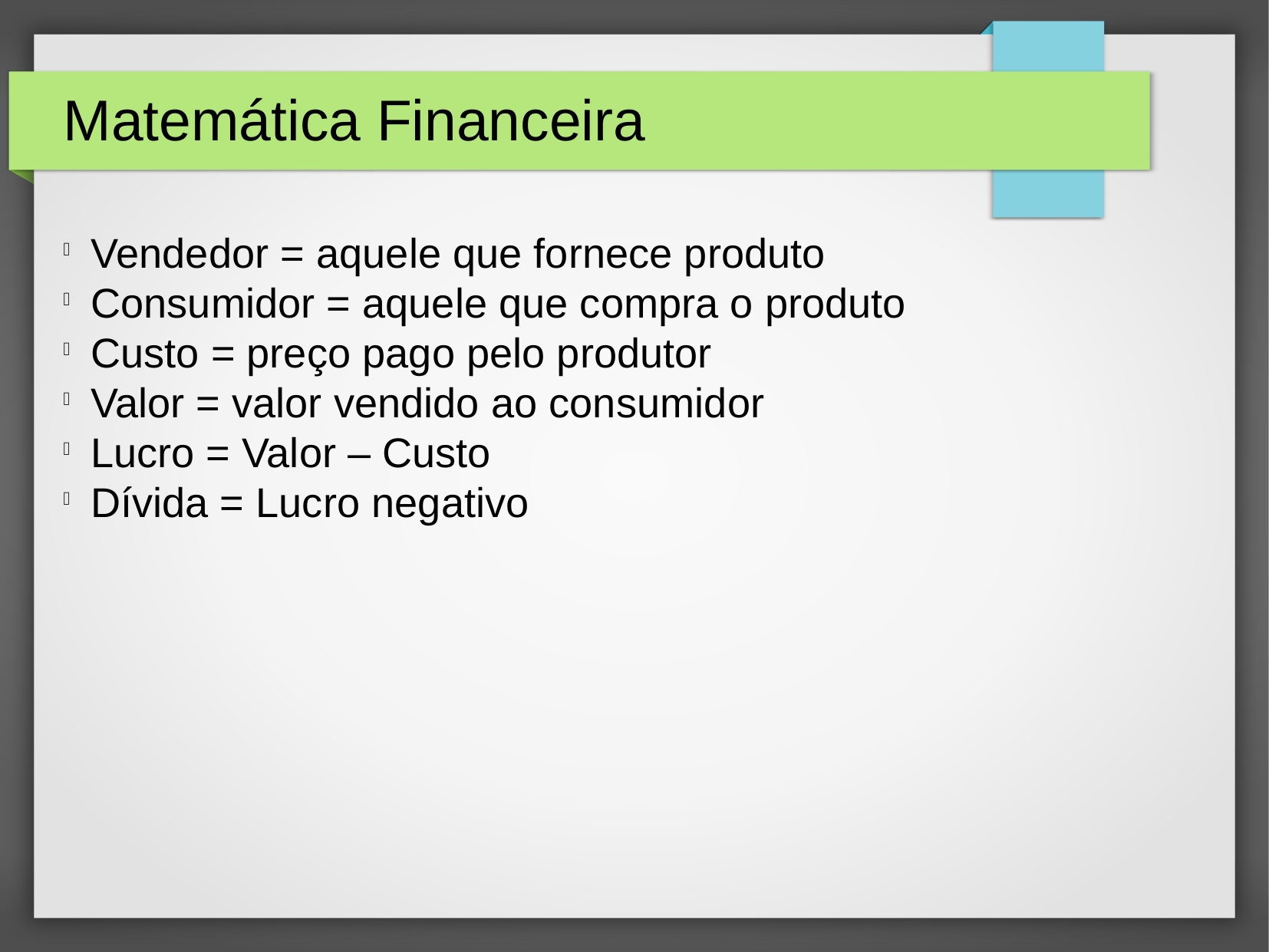

Matemática Financeira
Vendedor = aquele que fornece produto
Consumidor = aquele que compra o produto
Custo = preço pago pelo produtor
Valor = valor vendido ao consumidor
Lucro = Valor – Custo
Dívida = Lucro negativo